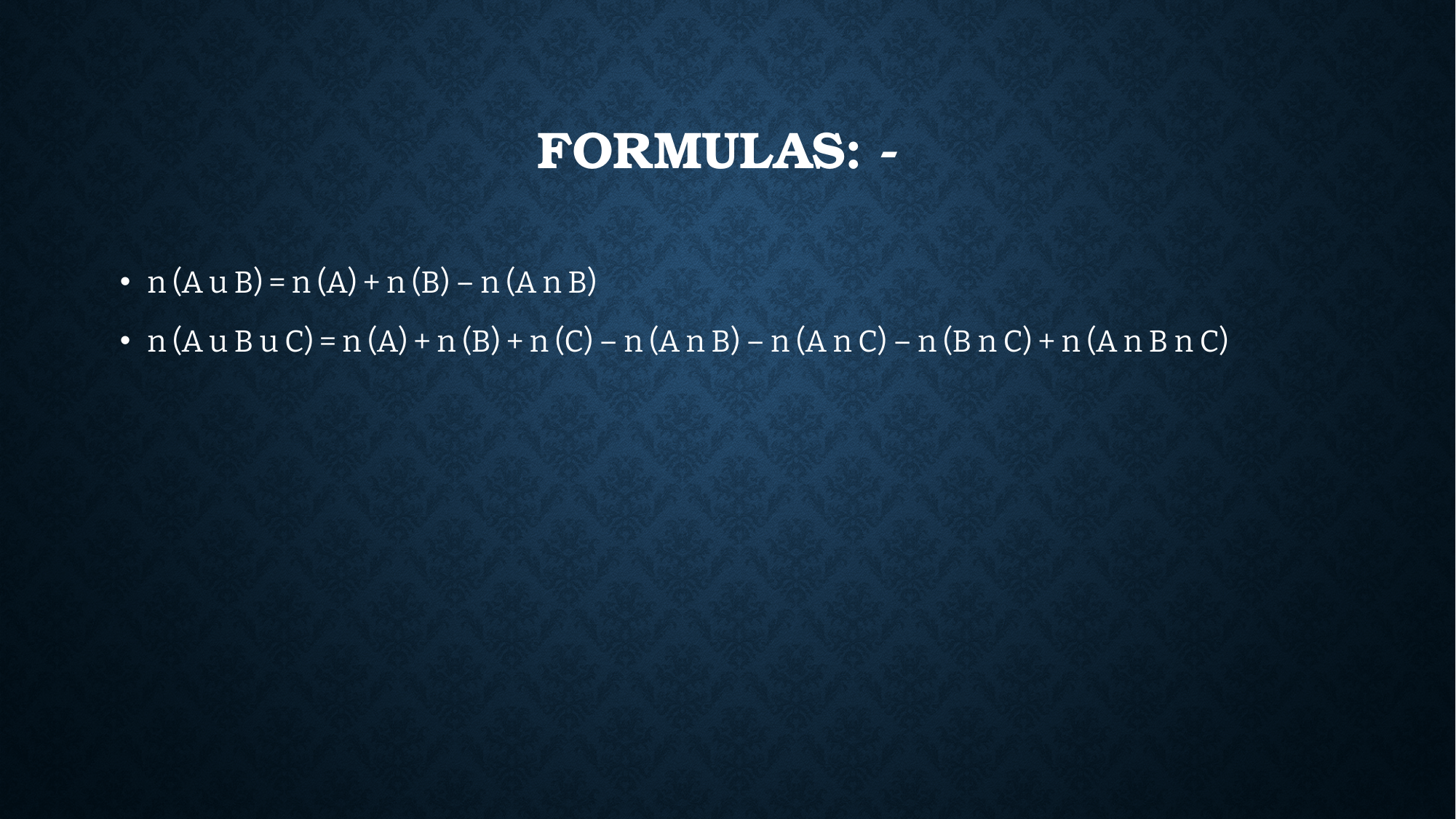

# Formulas: -
n (A u B) = n (A) + n (B) – n (A n B)
n (A u B u C) = n (A) + n (B) + n (C) – n (A n B) – n (A n C) – n (B n C) + n (A n B n C)